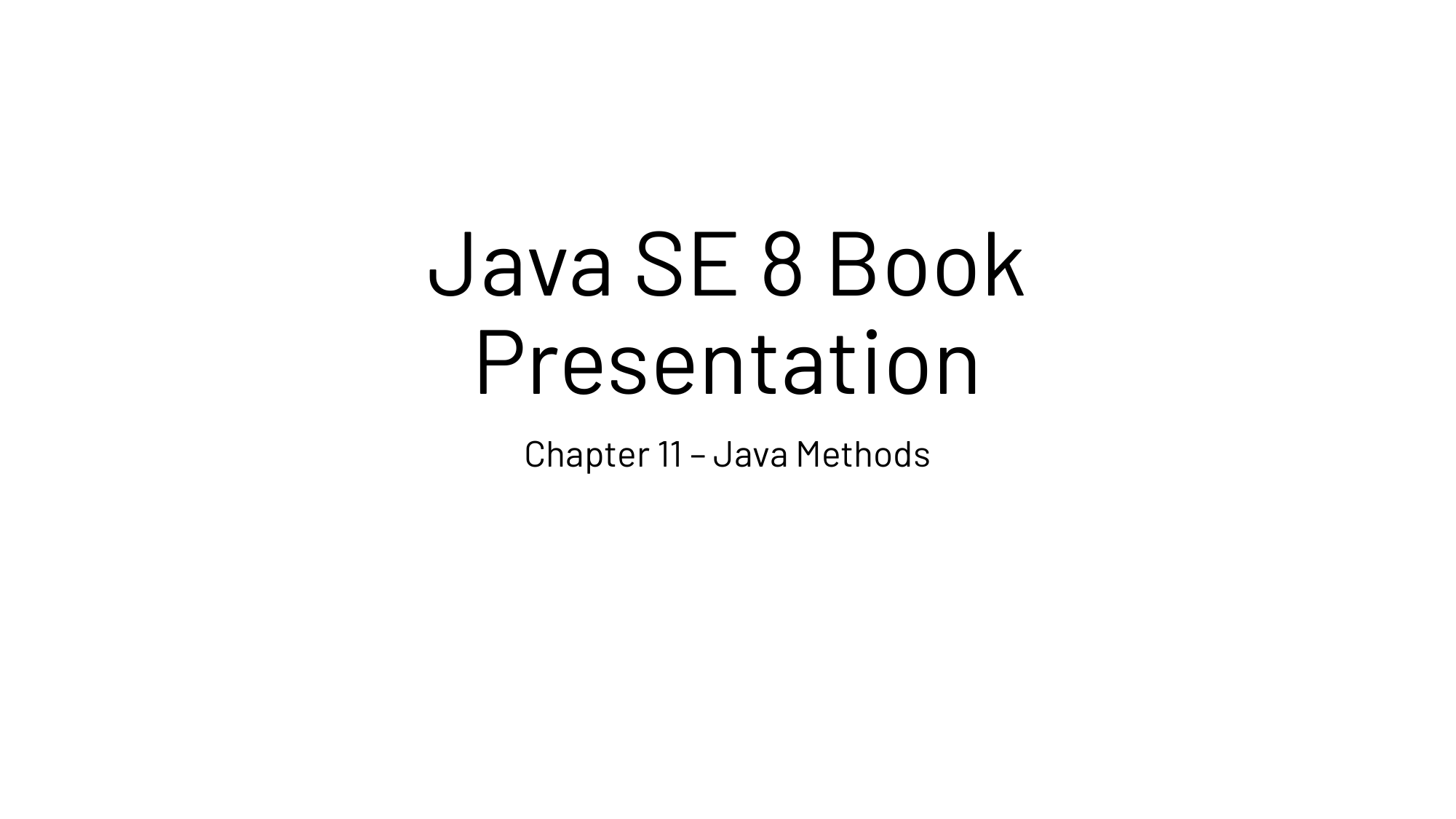

# Java SE 8 Book Presentation
Chapter 11 – Java Methods